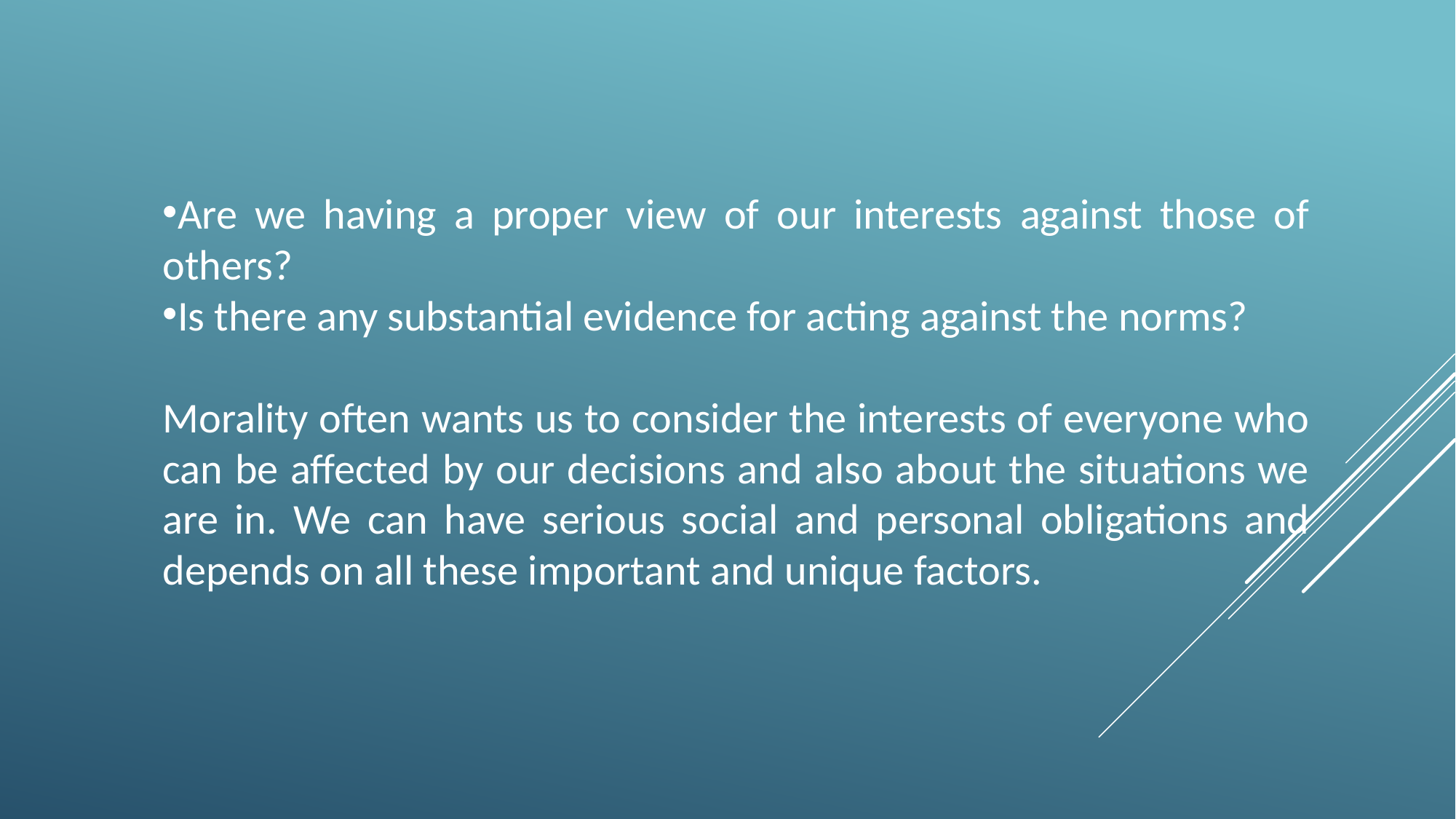

Are we having a proper view of our interests against those of others?
Is there any substantial evidence for acting against the norms?

Morality often wants us to consider the interests of everyone who can be affected by our decisions and also about the situations we are in. We can have serious social and personal obligations and depends on all these important and unique factors.